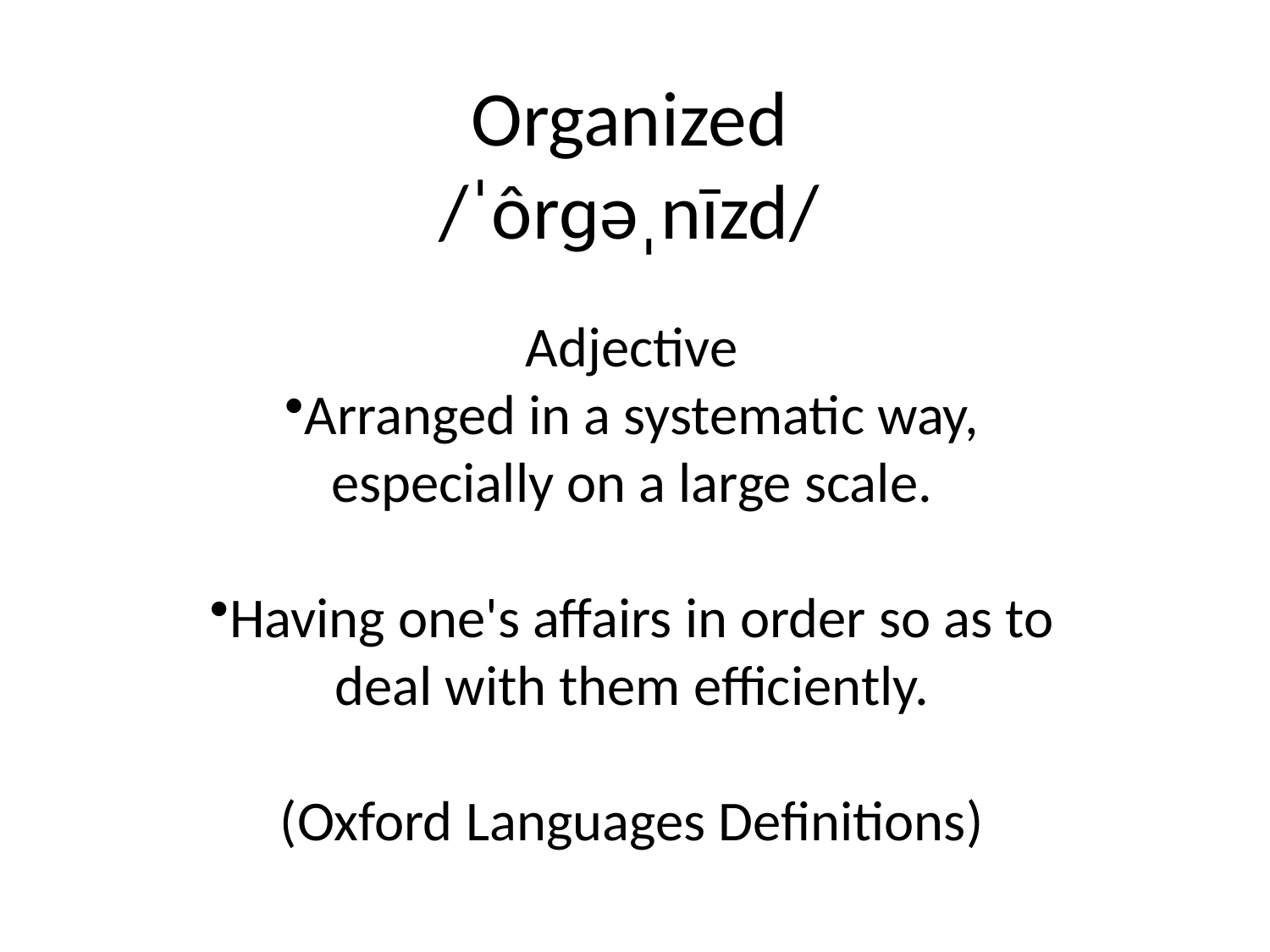

# Organized
/ˈôrɡəˌnīzd/
Adjective
Arranged in a systematic way, especially on a large scale.

Having one's affairs in order so as to deal with them efficiently.

(Oxford Languages Definitions)